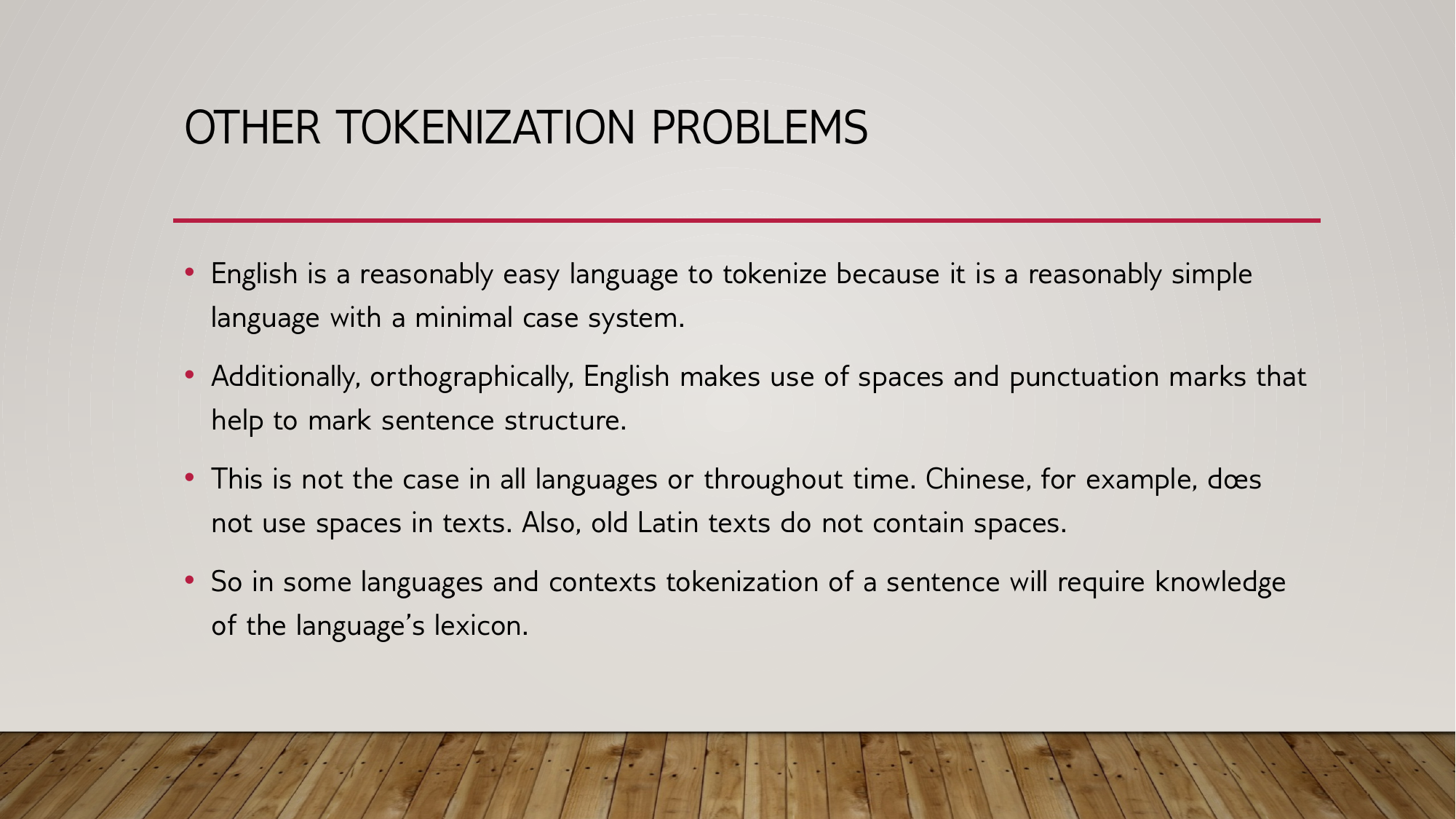

# Other tokenization problems
English is a reasonably easy language to tokenize because it is a reasonably simple language with a minimal case system.
Additionally, orthographically, English makes use of spaces and punctuation marks that help to mark sentence structure.
This is not the case in all languages or throughout time. Chinese, for example, does not use spaces in texts. Also, old Latin texts do not contain spaces.
So in some languages and contexts tokenization of a sentence will require knowledge of the language’s lexicon.